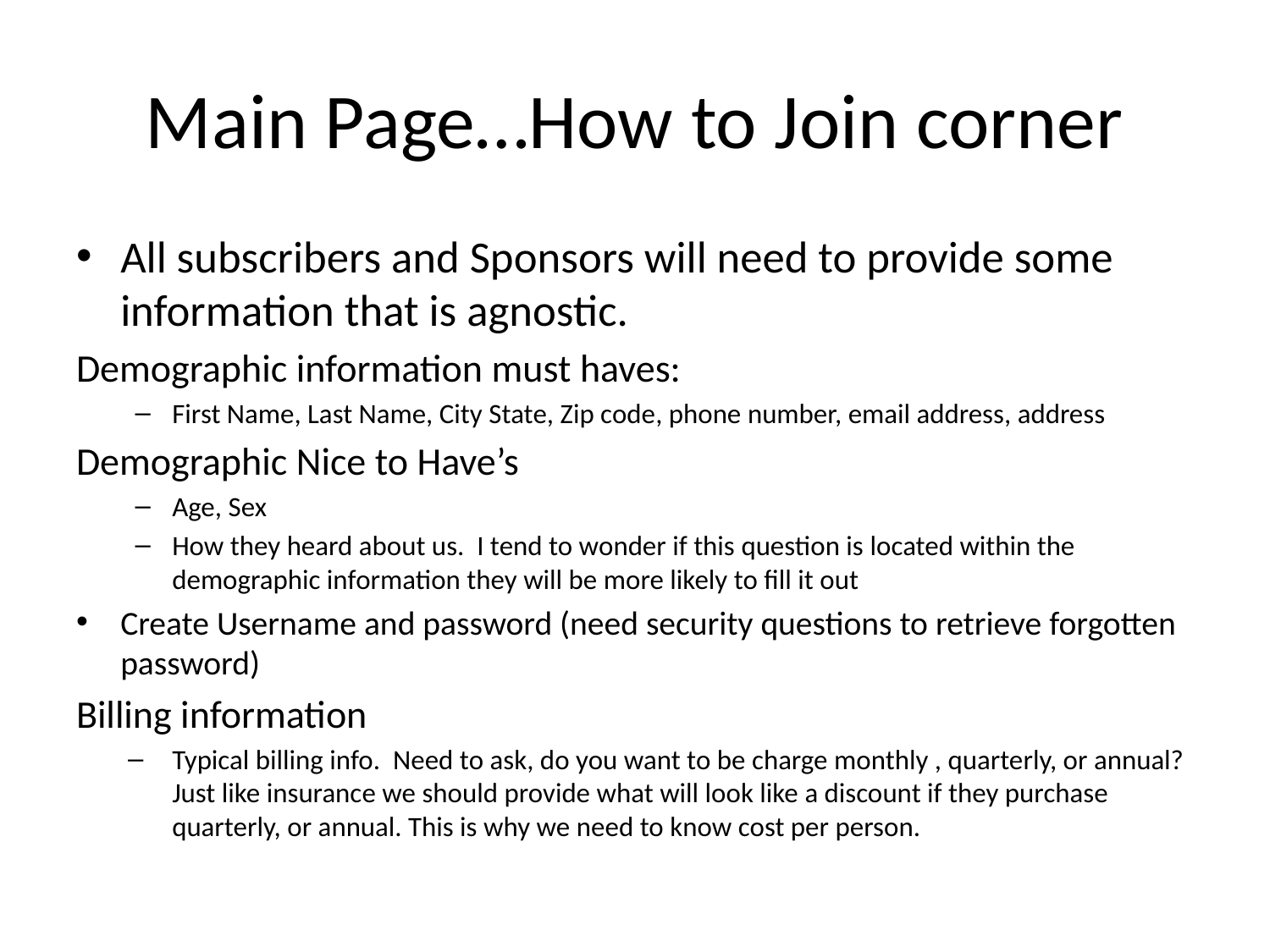

# Main Page…How to Join corner
All subscribers and Sponsors will need to provide some information that is agnostic.
Demographic information must haves:
First Name, Last Name, City State, Zip code, phone number, email address, address
Demographic Nice to Have’s
Age, Sex
How they heard about us.  I tend to wonder if this question is located within the demographic information they will be more likely to fill it out
Create Username and password (need security questions to retrieve forgotten password)
Billing information
Typical billing info.  Need to ask, do you want to be charge monthly , quarterly, or annual?  Just like insurance we should provide what will look like a discount if they purchase quarterly, or annual. This is why we need to know cost per person.